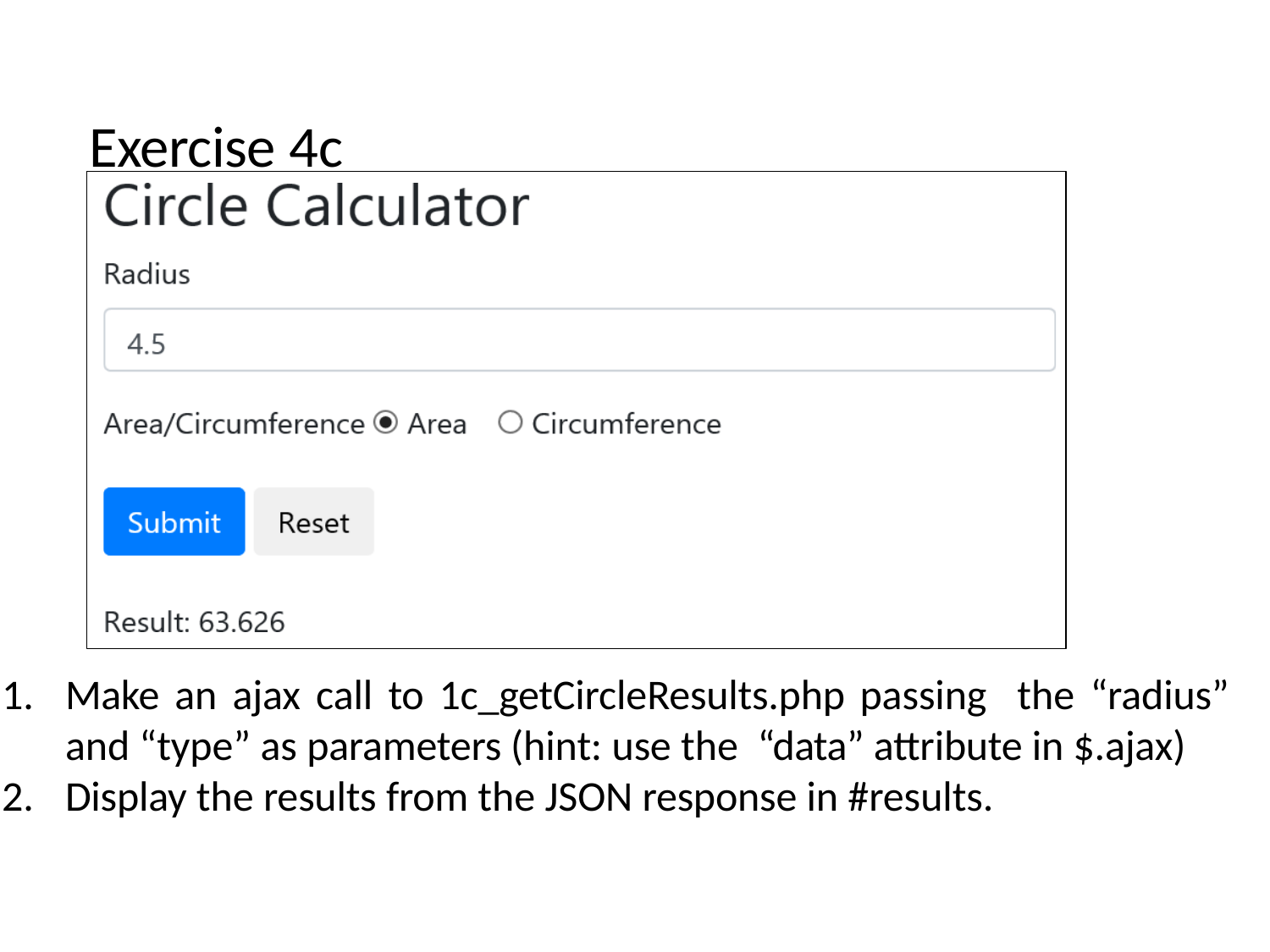

# Exercise 4c

Make an ajax call to 1c_getCircleResults.php passing  the “radius” and “type” as parameters (hint: use the  “data” attribute in $.ajax)
Display the results from the JSON response in #results.